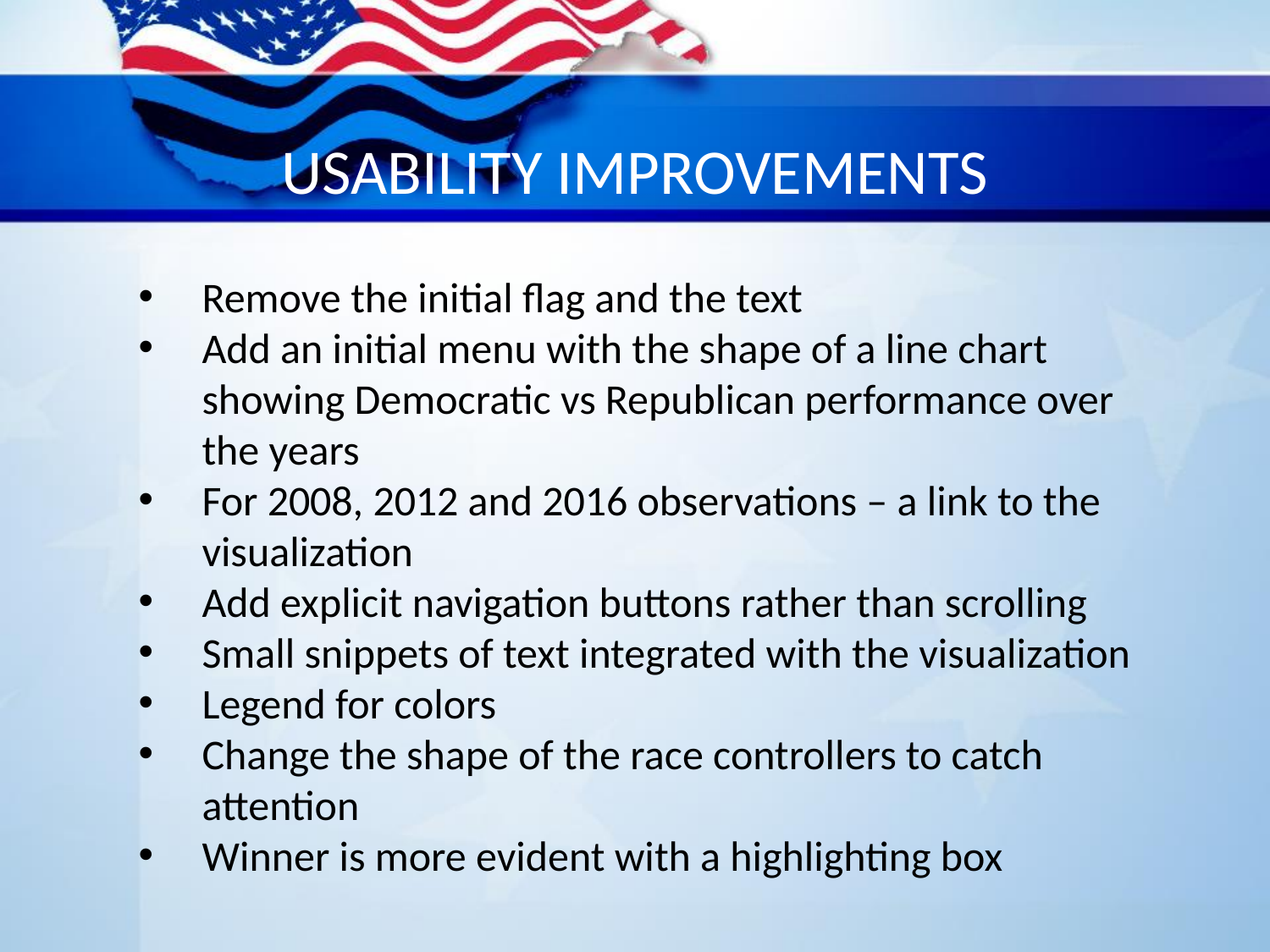

# USABILITY IMPROVEMENTS
Remove the initial flag and the text
Add an initial menu with the shape of a line chart showing Democratic vs Republican performance over the years
For 2008, 2012 and 2016 observations – a link to the visualization
Add explicit navigation buttons rather than scrolling
Small snippets of text integrated with the visualization
Legend for colors
Change the shape of the race controllers to catch attention
Winner is more evident with a highlighting box